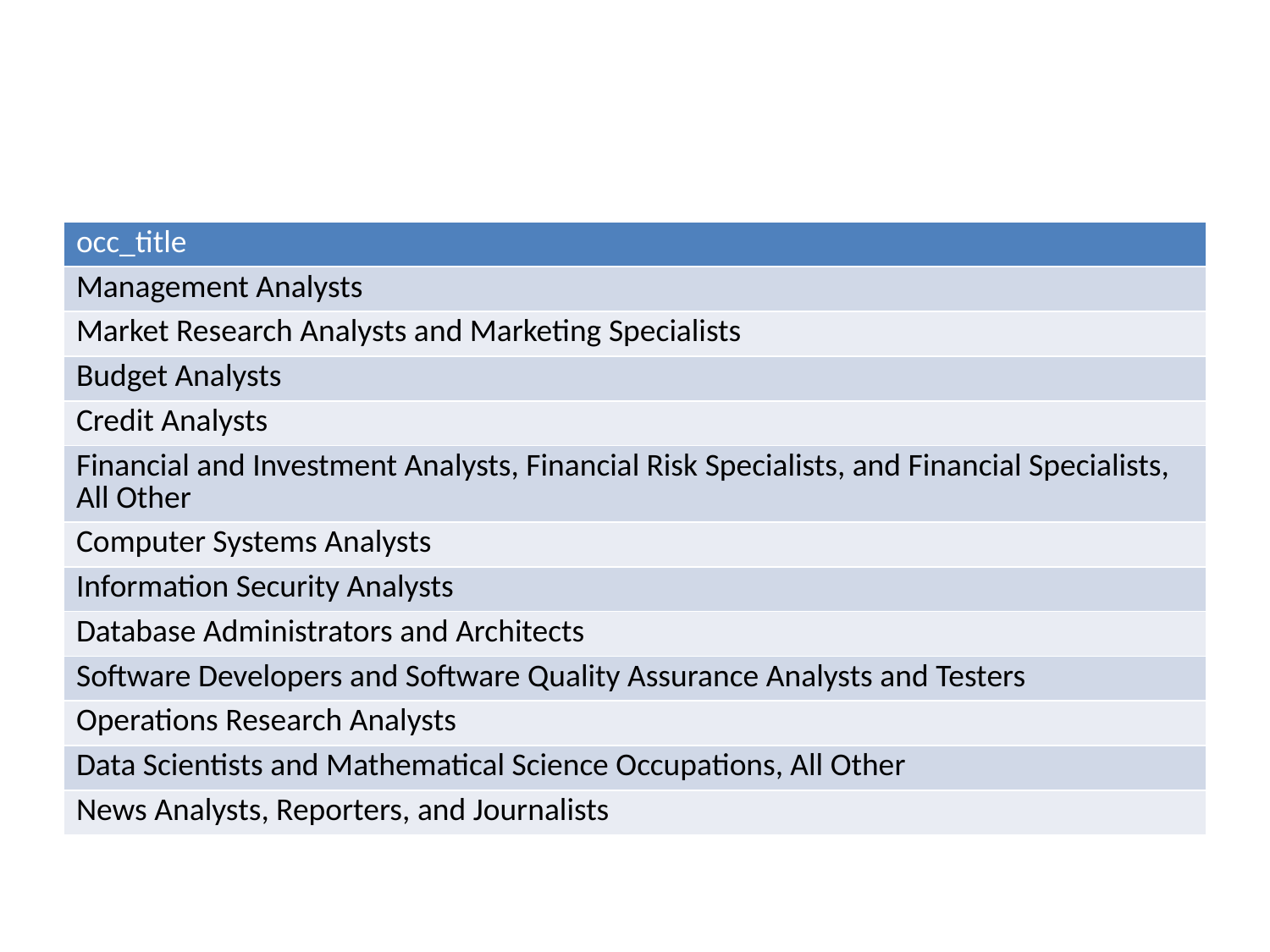

| occ\_title |
| --- |
| Management Analysts |
| Market Research Analysts and Marketing Specialists |
| Budget Analysts |
| Credit Analysts |
| Financial and Investment Analysts, Financial Risk Specialists, and Financial Specialists, All Other |
| Computer Systems Analysts |
| Information Security Analysts |
| Database Administrators and Architects |
| Software Developers and Software Quality Assurance Analysts and Testers |
| Operations Research Analysts |
| Data Scientists and Mathematical Science Occupations, All Other |
| News Analysts, Reporters, and Journalists |